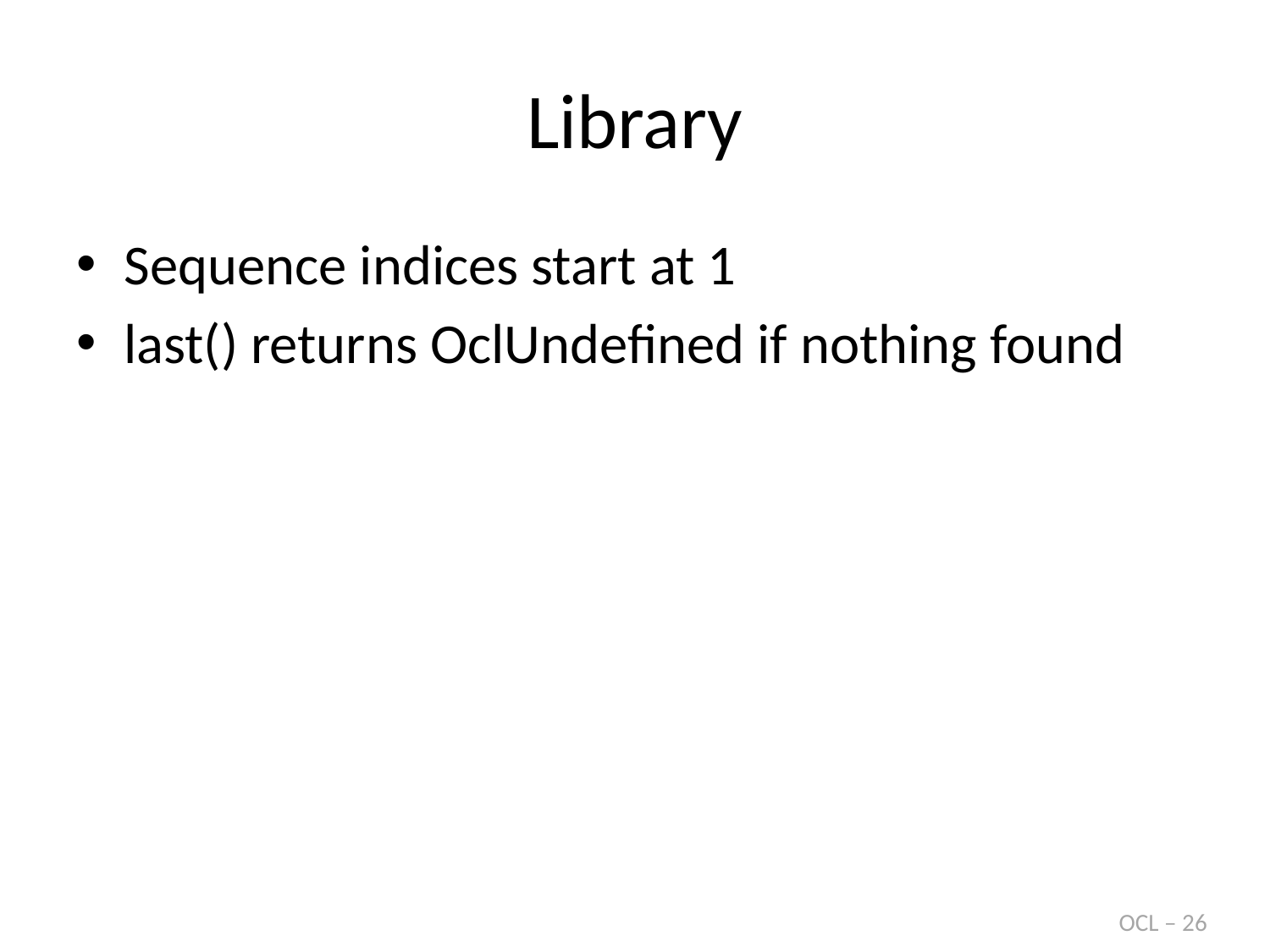

# Library
Sequence indices start at 1
last() returns OclUndefined if nothing found
OCL – 26